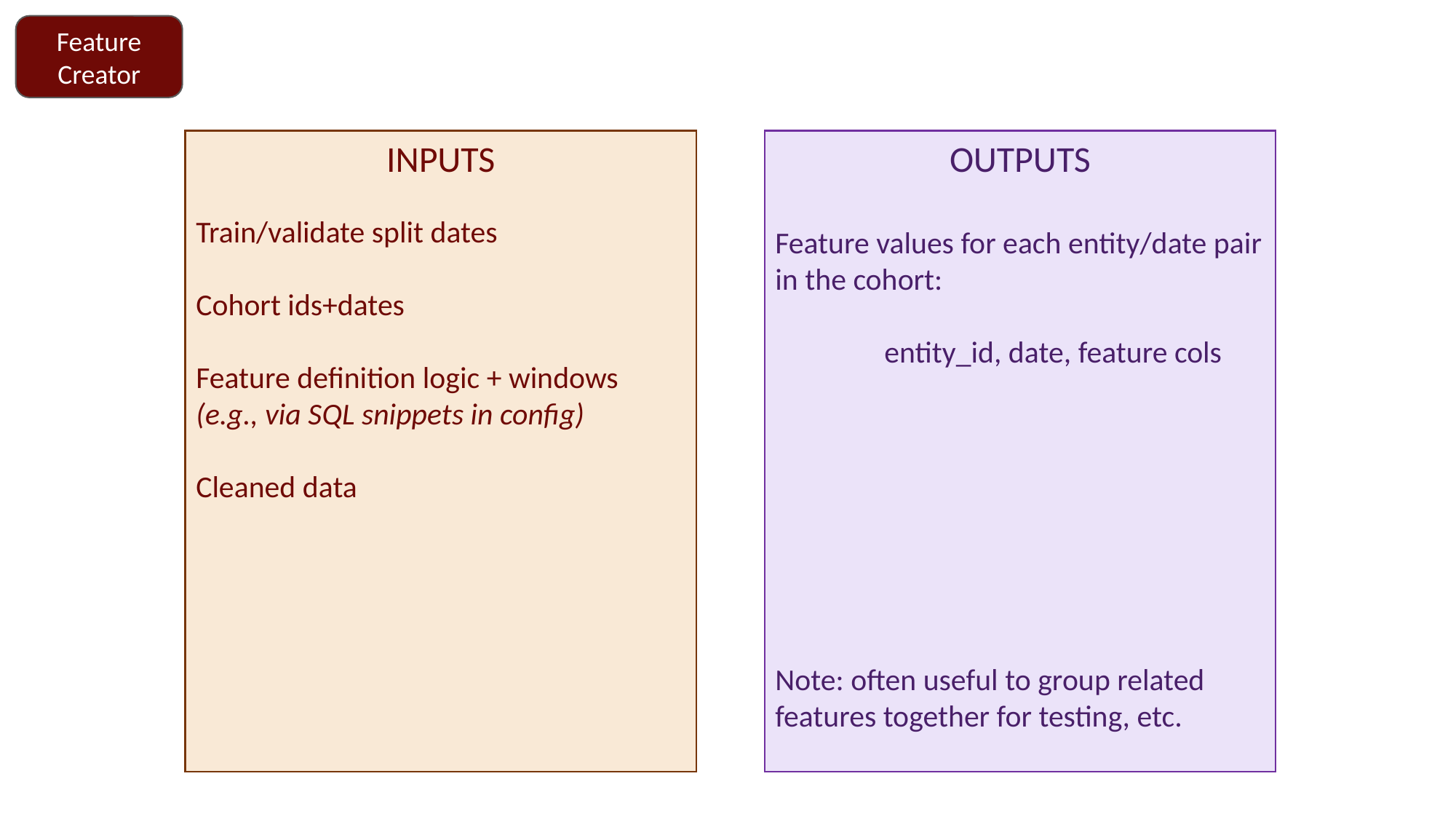

Feature Creator
INPUTS

Train/validate split dates

Cohort ids+dates

Feature definition logic + windows
(e.g., via SQL snippets in config)

Cleaned data
OUTPUTS

Feature values for each entity/date pair in the cohort:

	entity_id, date, feature cols

Note: often useful to group related features together for testing, etc.